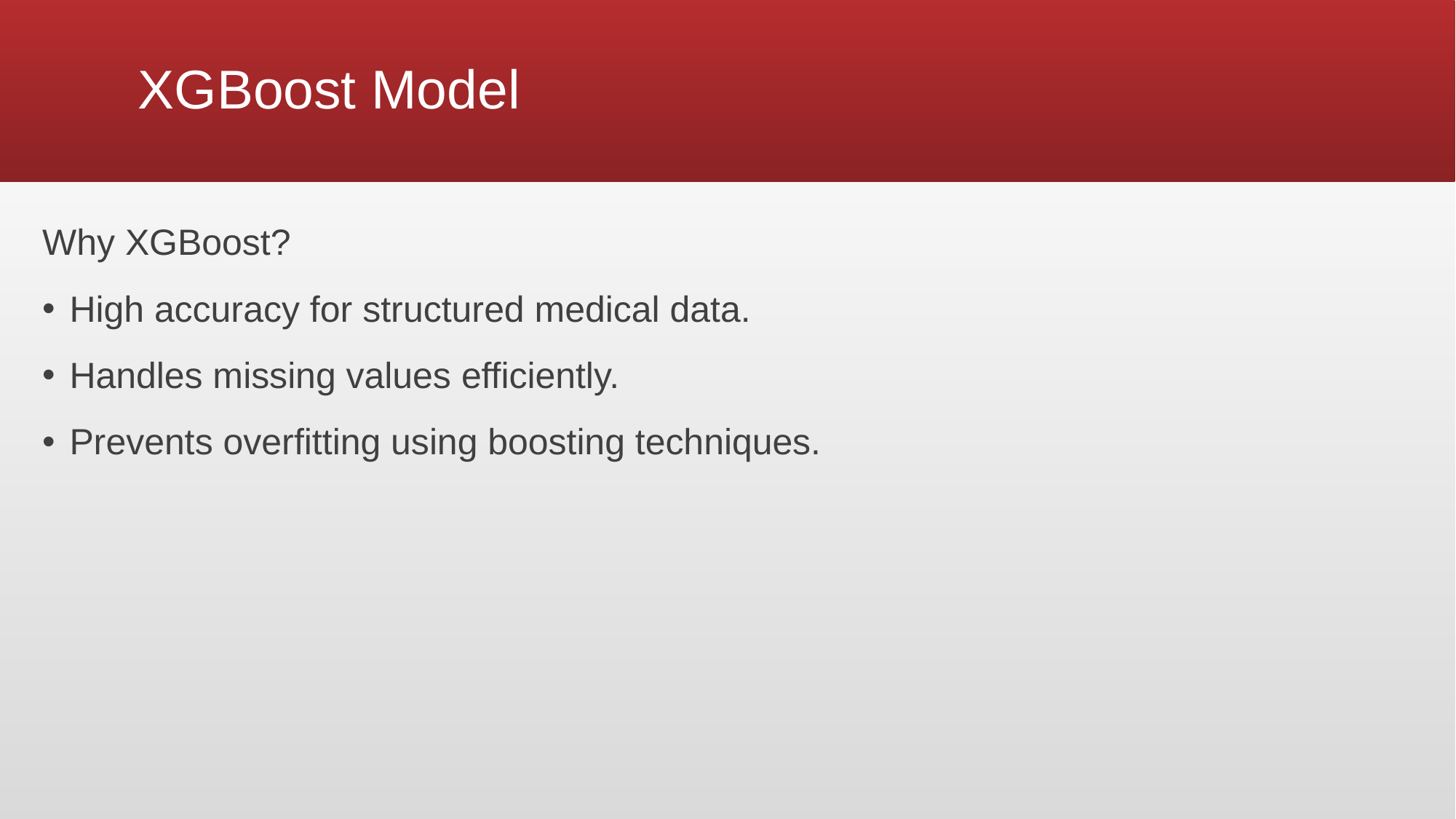

# XGBoost Model
Why XGBoost?
High accuracy for structured medical data.
Handles missing values efficiently.
Prevents overfitting using boosting techniques.